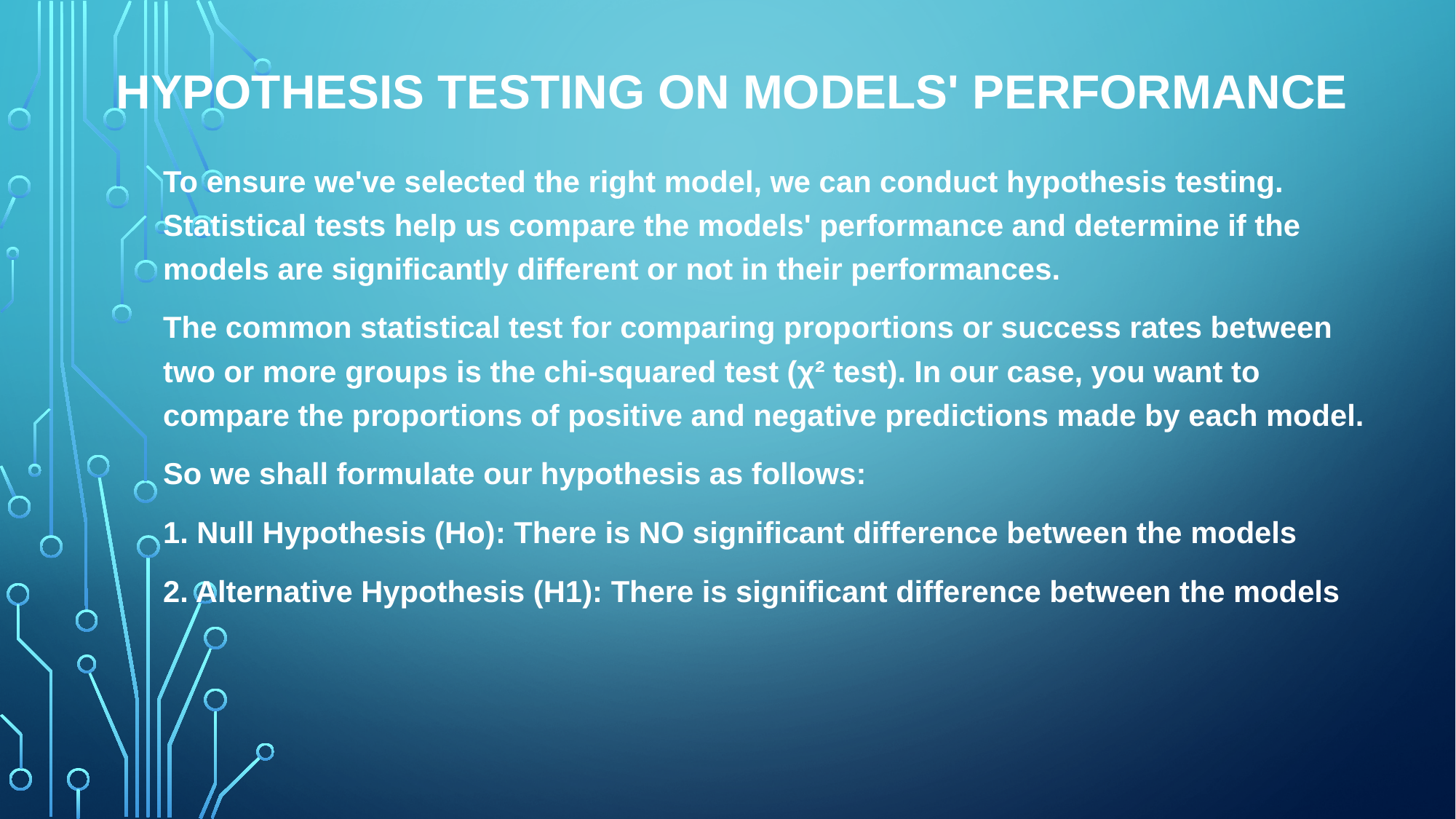

# Hypothesis Testing on Models' Performance
To ensure we've selected the right model, we can conduct hypothesis testing. Statistical tests help us compare the models' performance and determine if the models are significantly different or not in their performances.
The common statistical test for comparing proportions or success rates between two or more groups is the chi-squared test (χ² test). In our case, you want to compare the proportions of positive and negative predictions made by each model.
So we shall formulate our hypothesis as follows:
1. Null Hypothesis (Ho): There is NO significant difference between the models
2. Alternative Hypothesis (H1): There is significant difference between the models